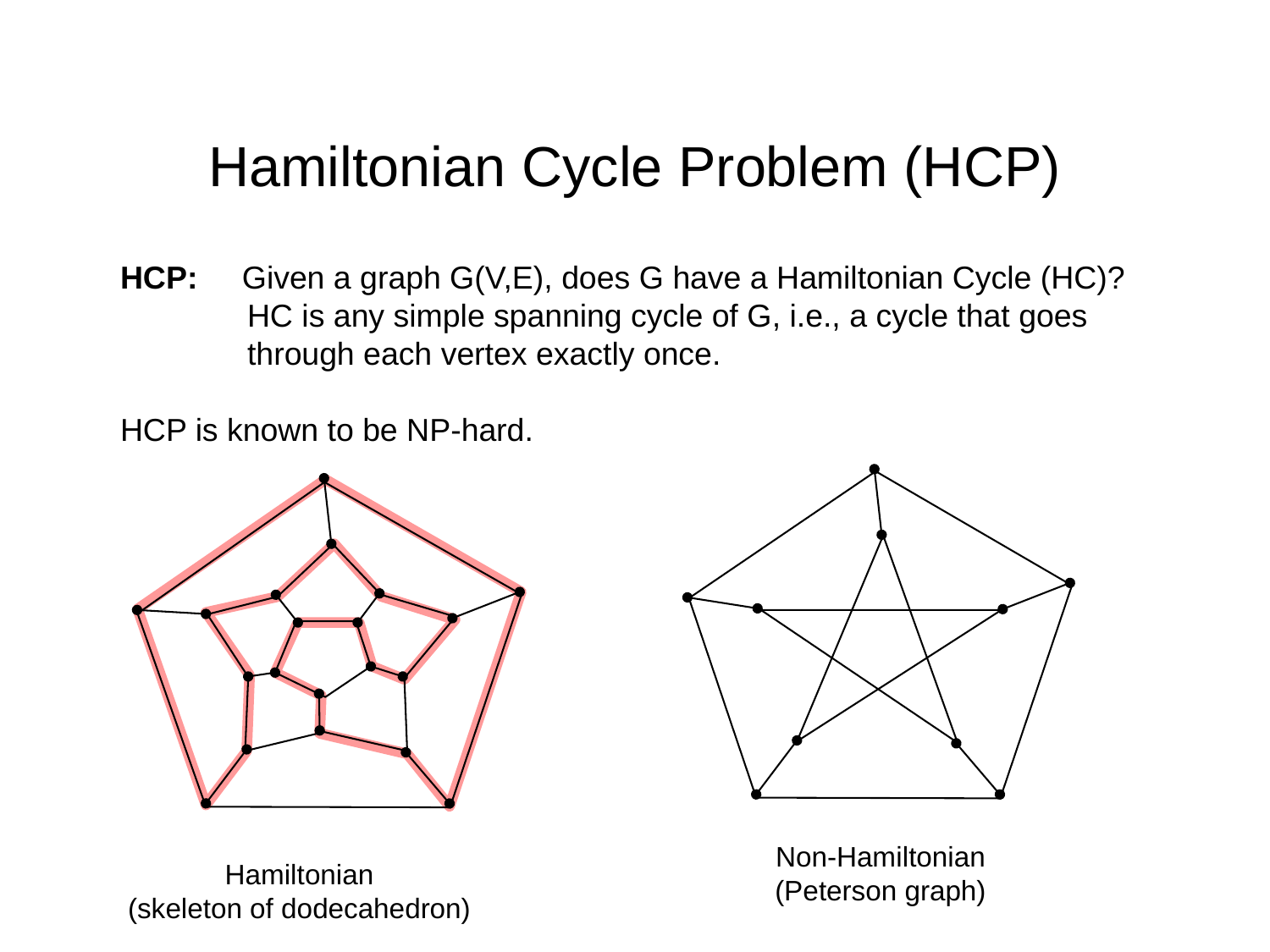

# Hamiltonian Cycle Problem (HCP)
HCP:     Given a graph G(V,E), does G have a Hamiltonian Cycle (HC)?
	HC is any simple spanning cycle of G, i.e., a cycle that goes
	through each vertex exactly once.
HCP is known to be NP-hard.

Non-Hamiltonian
(Peterson graph)
Hamiltonian
(skeleton of dodecahedron)